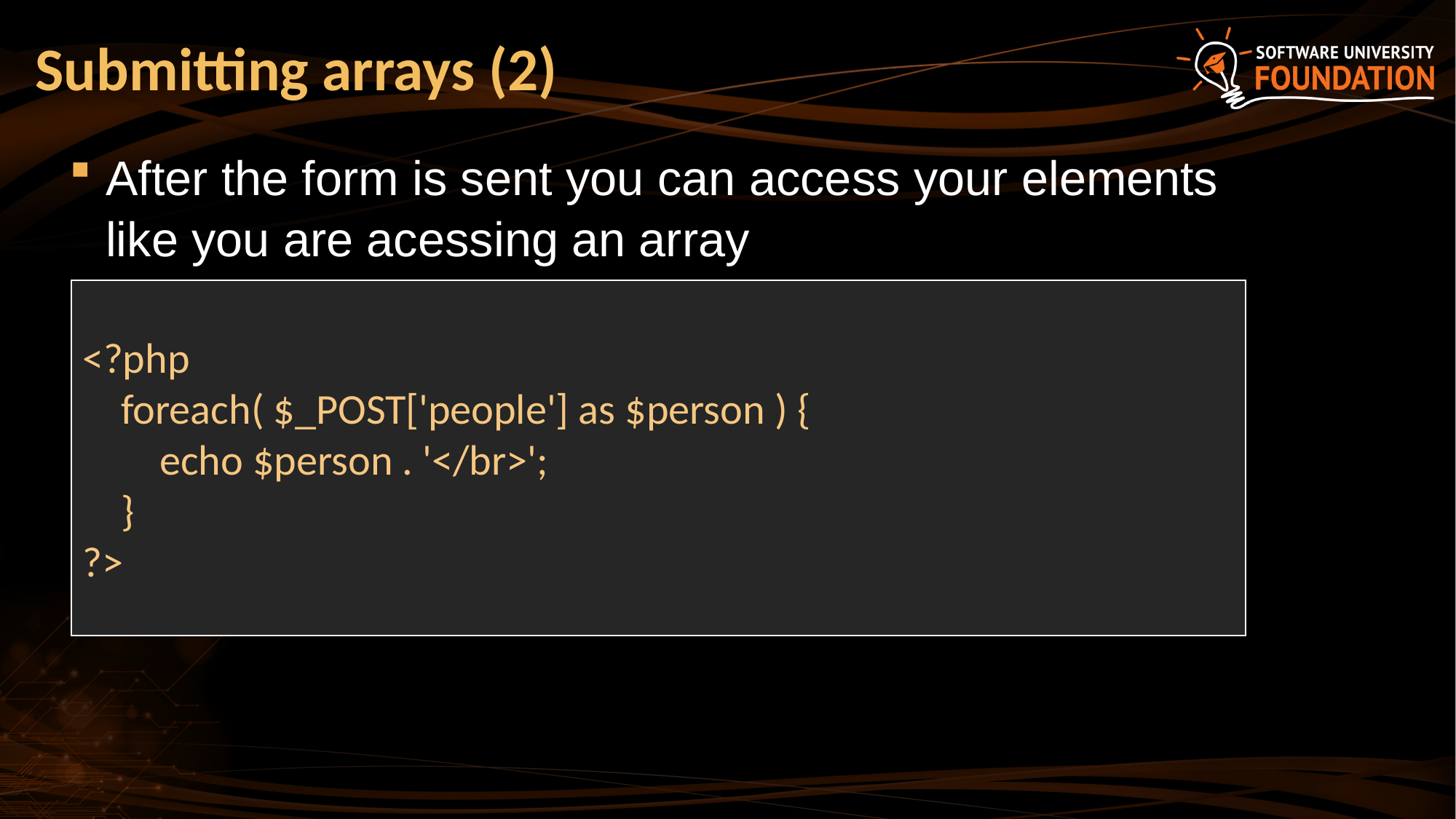

# Submitting arrays (2)
After the form is sent you can access your elements like you are acessing an array
<?php
    foreach( $_POST['people'] as $person ) {
        echo $person . '</br>';
    }
?>